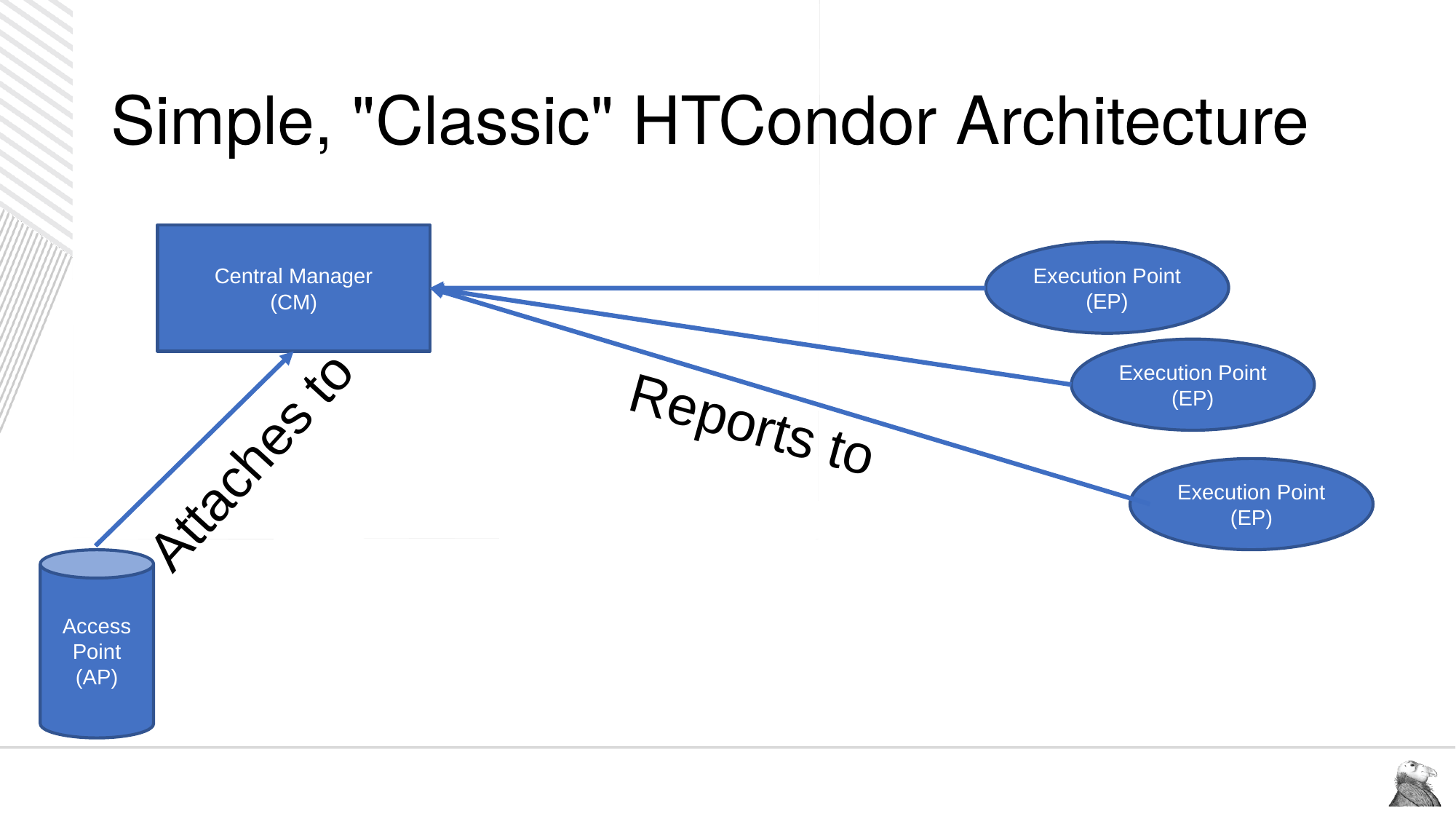

# Simple, "Classic" HTCondor Architecture
Central Manager
(CM)
Execution Point
(EP)
Execution Point
(EP)
Reports to
Attaches to
Execution Point
(EP)
Access
Point
(AP)